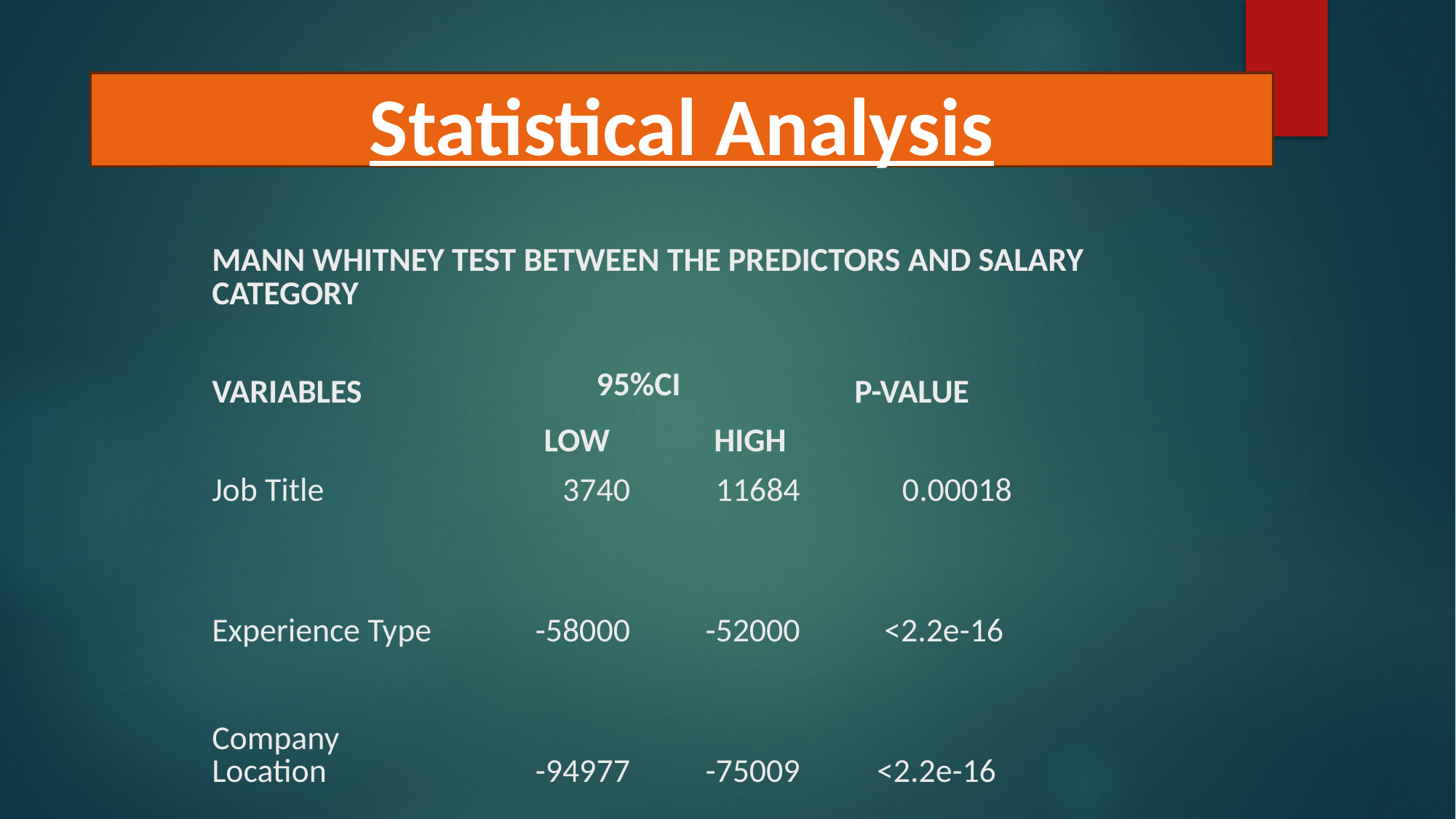

Statistical Analysis
|  | MANN WHITNEY TEST BETWEEN THE PREDICTORS AND SALARY CATEGORY |  |  |  |  |  |  |
| --- | --- | --- | --- | --- | --- | --- | --- |
|  |  |  |  |  |  |  |  |
|  | VARIABLES |  | 95%CI |  | P-VALUE |  |  |
|  |  |  | LOW | HIGH |  |  |  |
|  | Job Title |  | 3740 | 11684 | 0.00018 |  |  |
|  |  |  |  |  |  |  |  |
|  | Experience Type |  | -58000 | -52000 | <2.2e-16 |  |  |
|  |  |  |  |  |  |  |  |
|  | Company Location |  | -94977 | -75009 | <2.2e-16 |  |  |